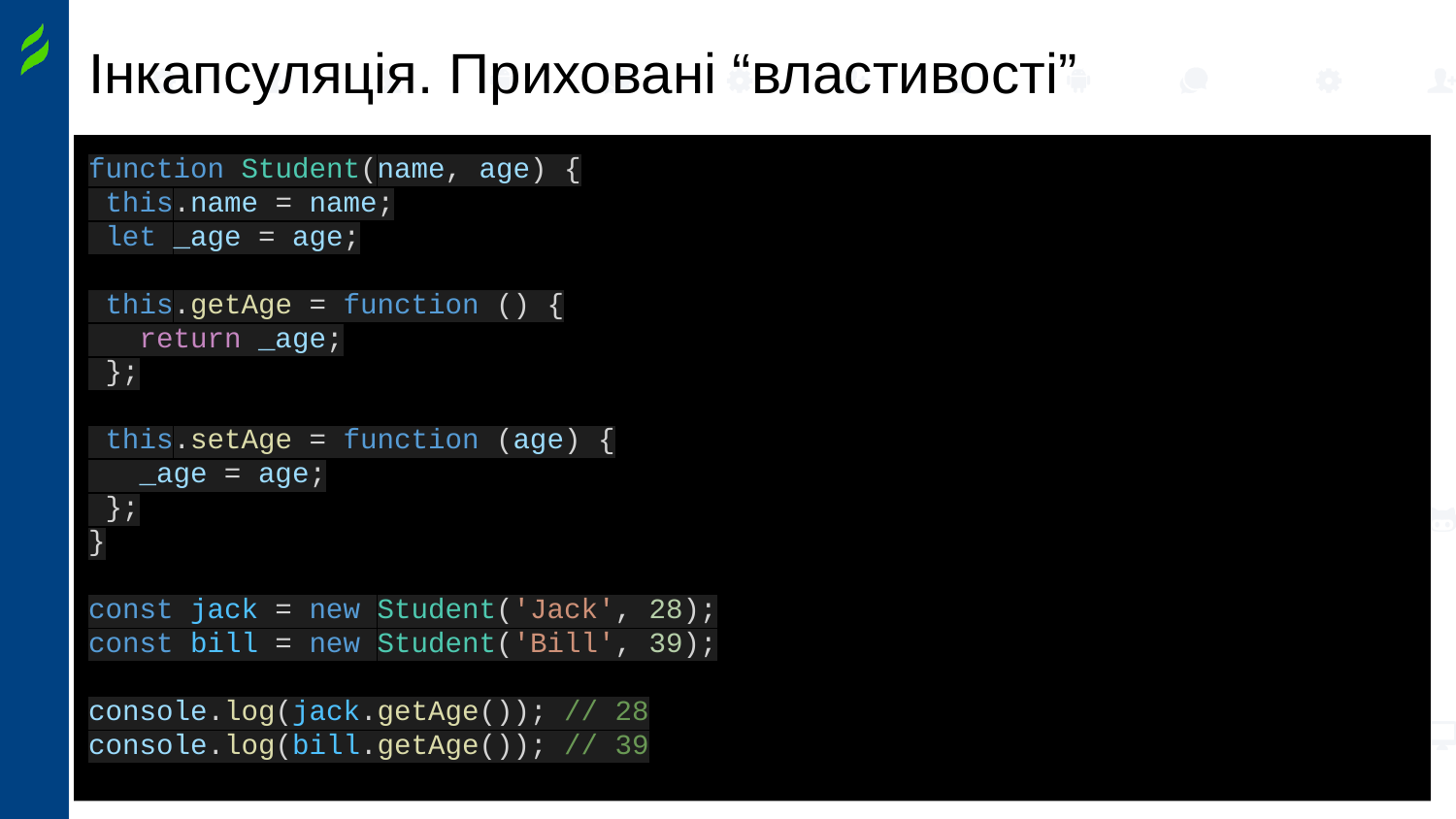

# Інкапсуляція. Приховані “властивості”
function Student(name, age) {
 this.name = name;
 let _age = age;

 this.getAge = function () {
   return _age;
 };

 this.setAge = function (age) {
   _age = age;
 };
}

const jack = new Student('Jack', 28);
const bill = new Student('Bill', 39);

console.log(jack.getAge()); // 28
console.log(bill.getAge()); // 39